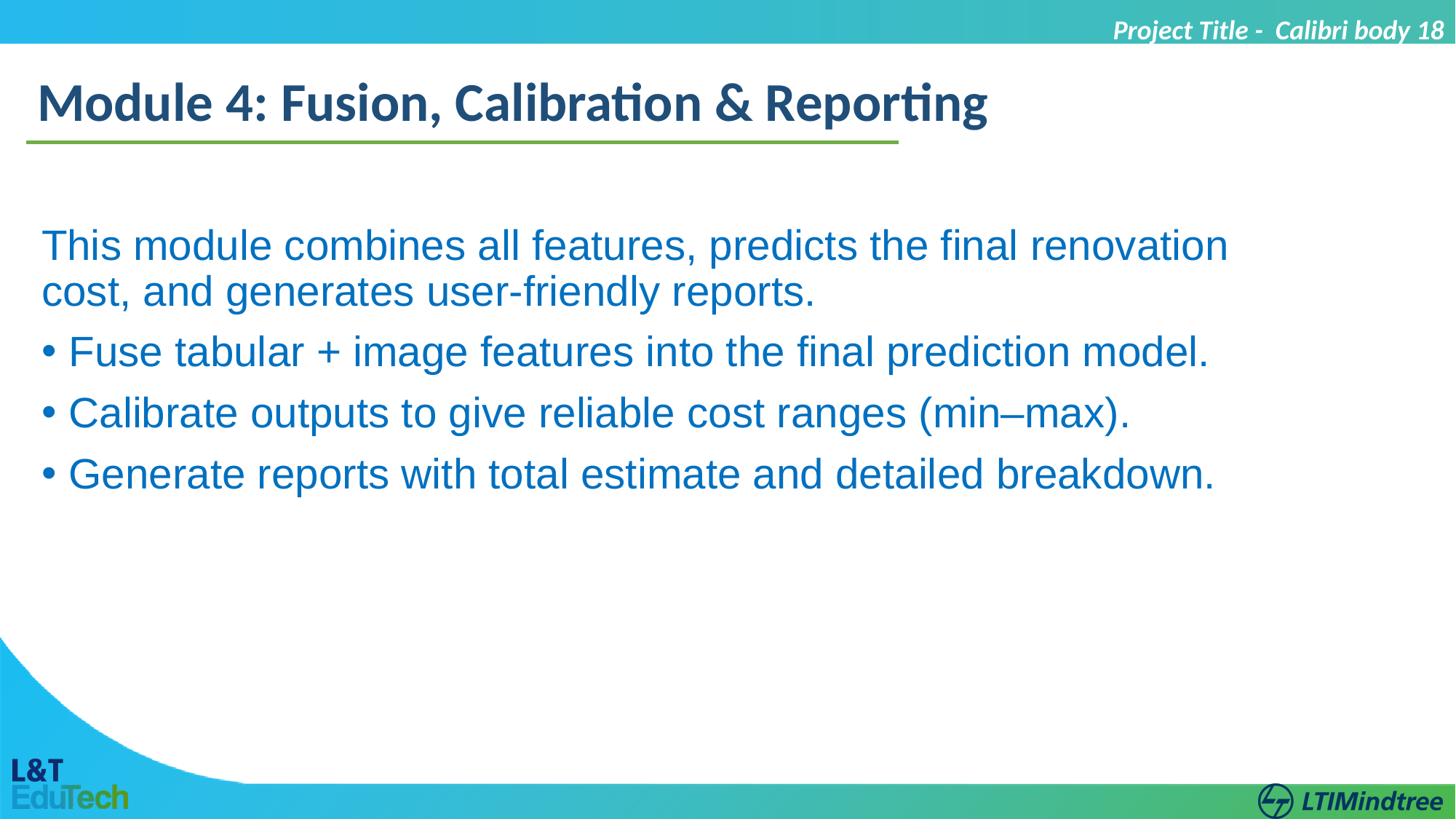

Project Title -  Calibri body 18

Module 4: Fusion, Calibration & Reporting

This module combines all features, predicts the final renovation cost, and generates user-friendly reports.
Fuse tabular + image features into the final prediction model.
Calibrate outputs to give reliable cost ranges (min–max).
Generate reports with total estimate and detailed breakdown.